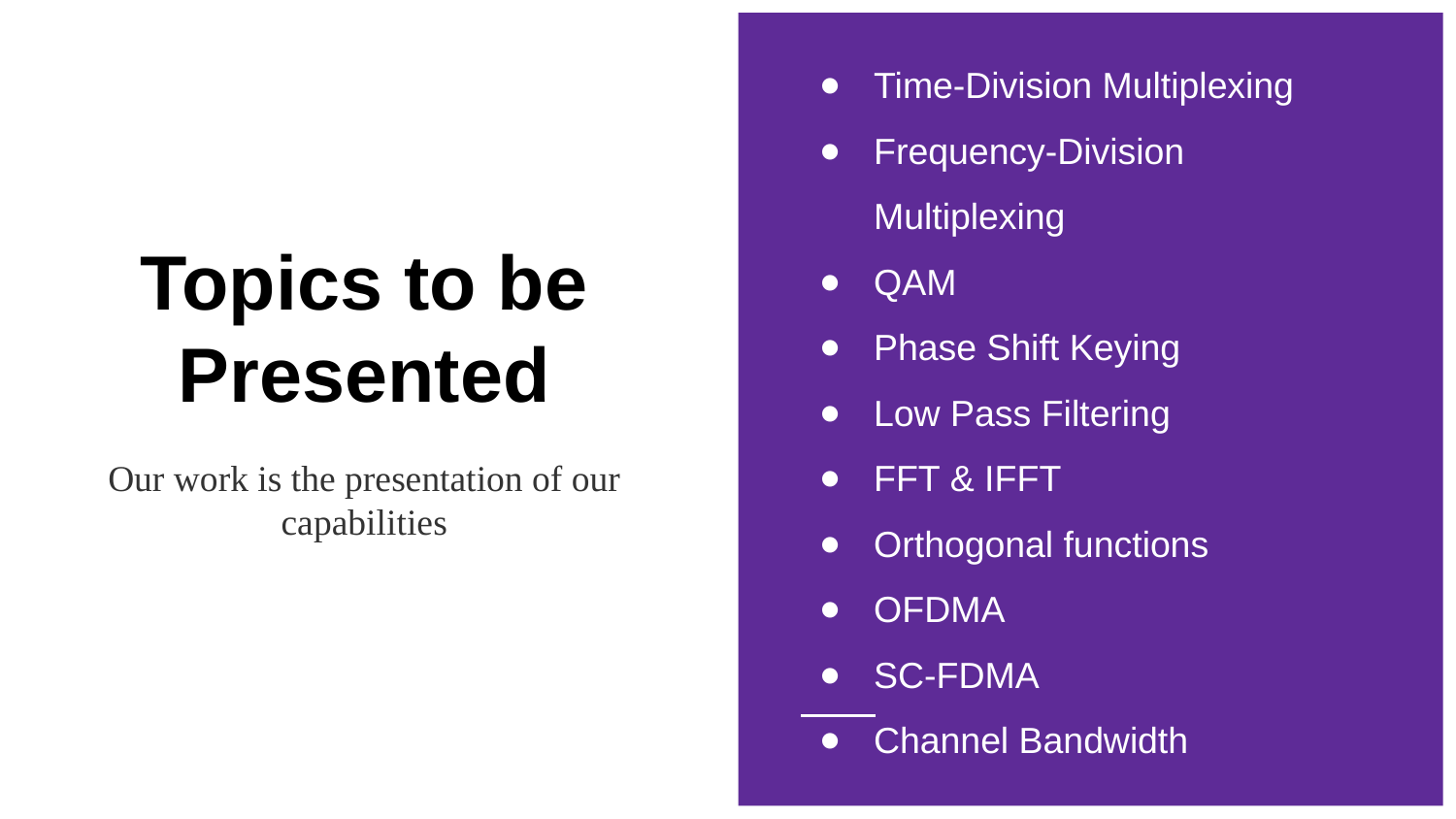

Time-Division Multiplexing
Frequency-Division Multiplexing
QAM
Phase Shift Keying
Low Pass Filtering
FFT & IFFT
Orthogonal functions
OFDMA
SC-FDMA
Channel Bandwidth
# Topics to be Presented
Our work is the presentation of our capabilities